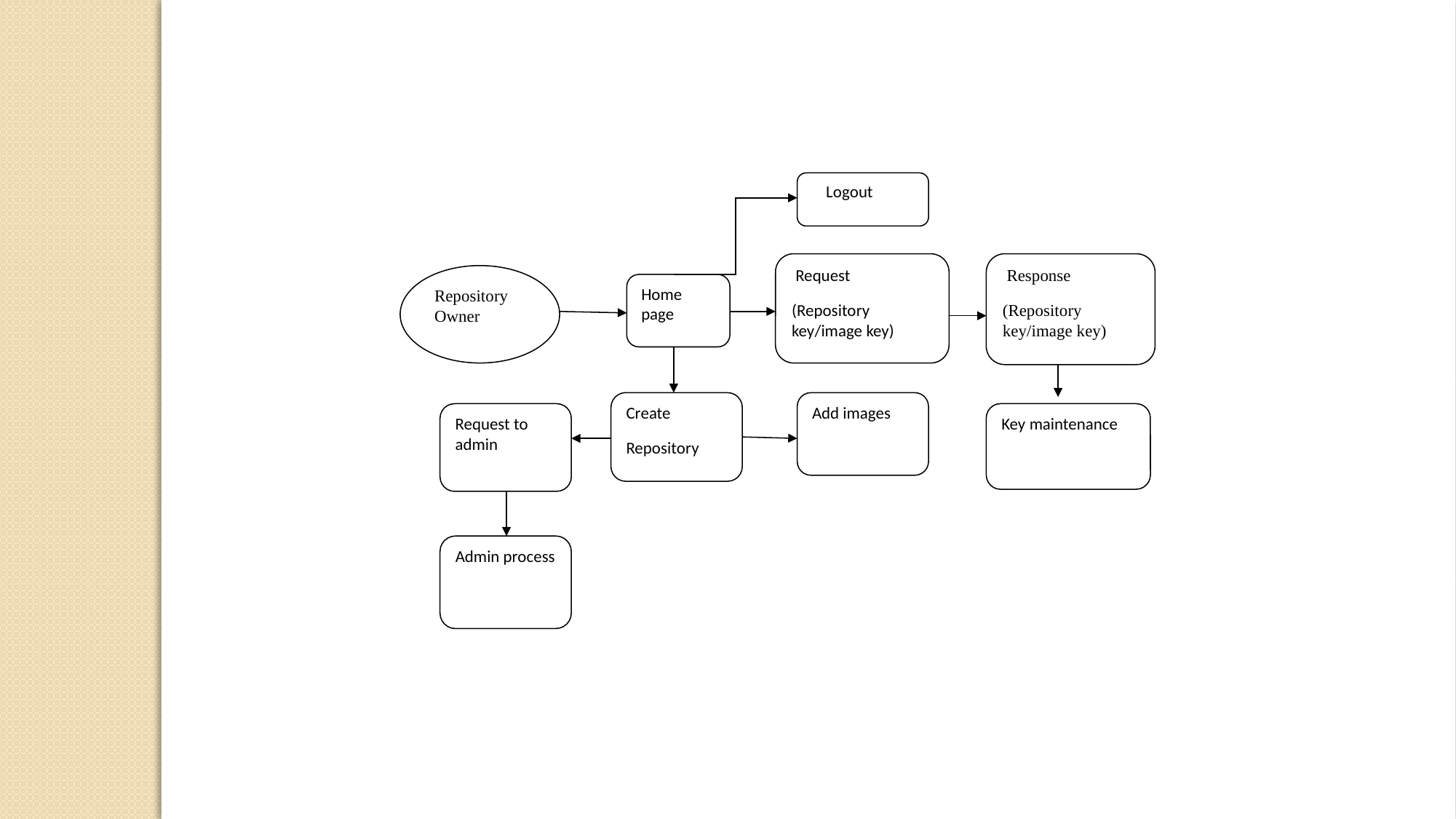

Logout
 Request
(Repository key/image key)
 Response
(Repository key/image key)
Repository Owner
Home page
Create
Repository
Add images
Request to admin
Key maintenance
Admin process